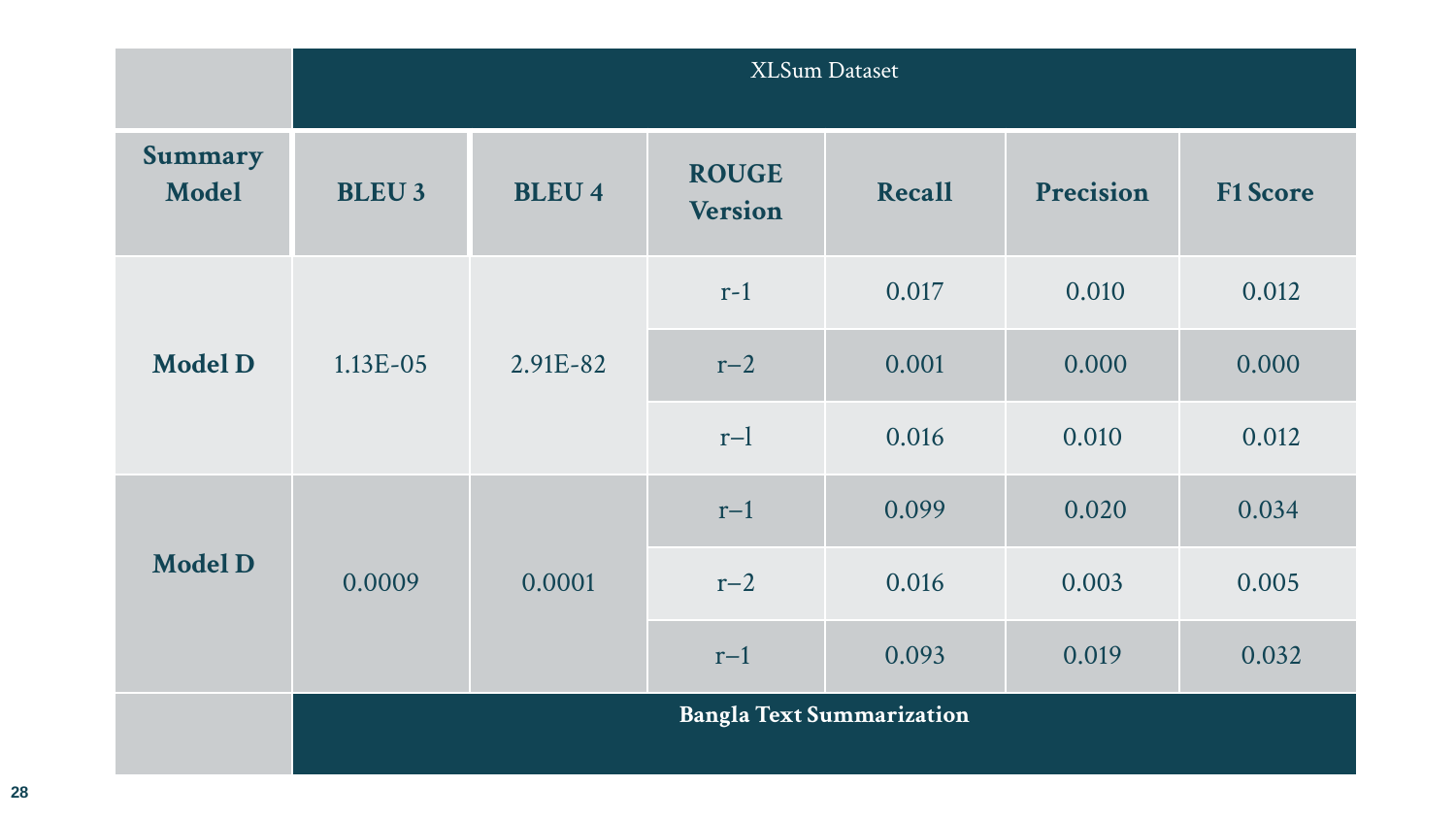

|  | XLSum Dataset |  |  |  |  |  |
| --- | --- | --- | --- | --- | --- | --- |
| Summary Model | BLEU 3 | BLEU 4 | ROUGE Version | Recall | Precision | F1 Score |
| Model D | 1.13E-05 | 2.91E-82 | r-1 | 0.017 | 0.010 | 0.012 |
|  |  |  | r−2 | 0.001 | 0.000 | 0.000 |
|  |  |  | r−l | 0.016 | 0.010 | 0.012 |
| Model D | 0.0009 | 0.0001 | r−1 | 0.099 | 0.020 | 0.034 |
|  |  |  | r−2 | 0.016 | 0.003 | 0.005 |
|  |  |  | r−1 | 0.093 | 0.019 | 0.032 |
|  | Bangla Text Summarization |  |  |  |  |  |
28
28